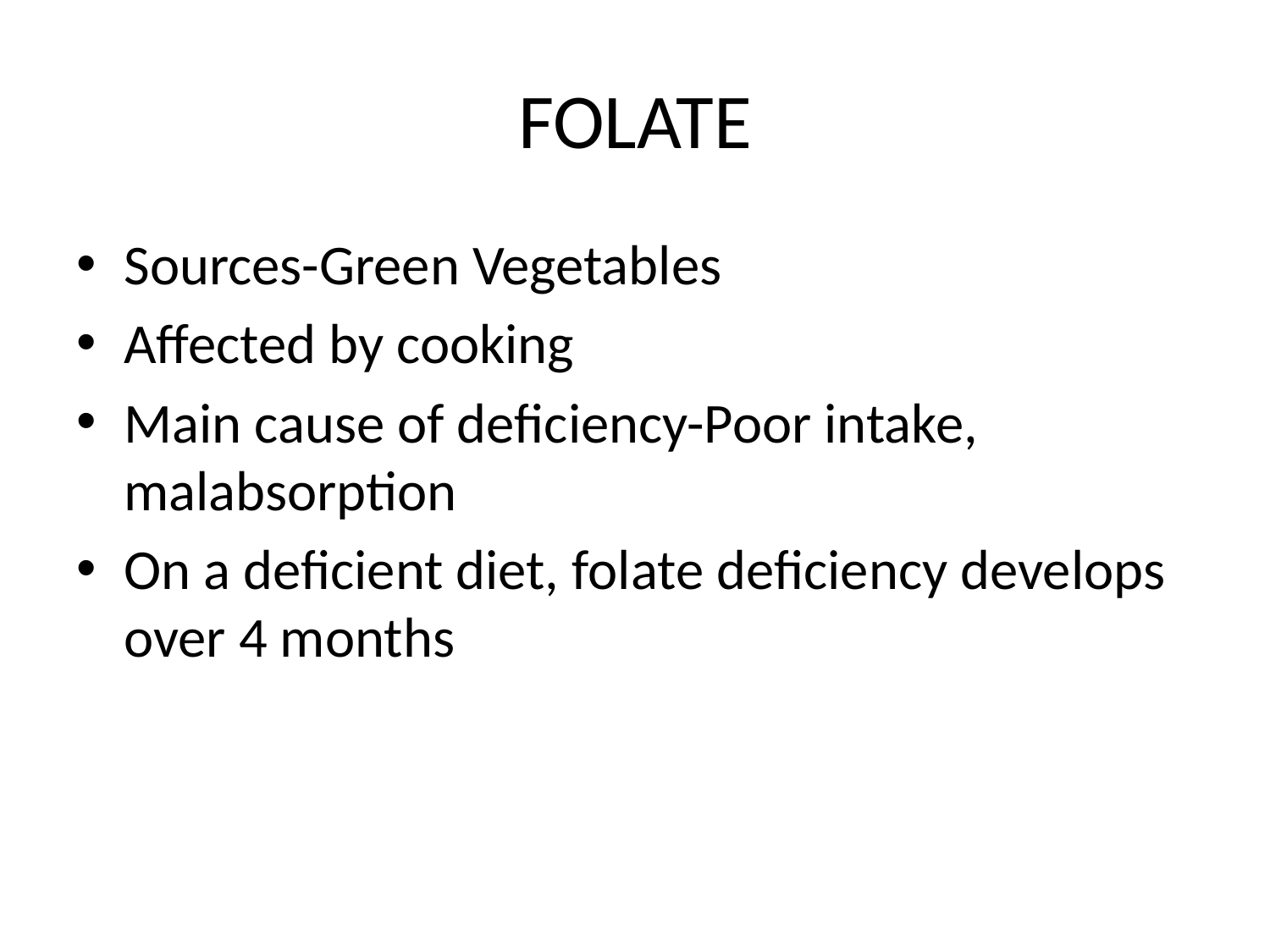

# FOLATE
Sources-Green Vegetables
Affected by cooking
Main cause of deficiency-Poor intake, malabsorption
On a deficient diet, folate deficiency develops over 4 months